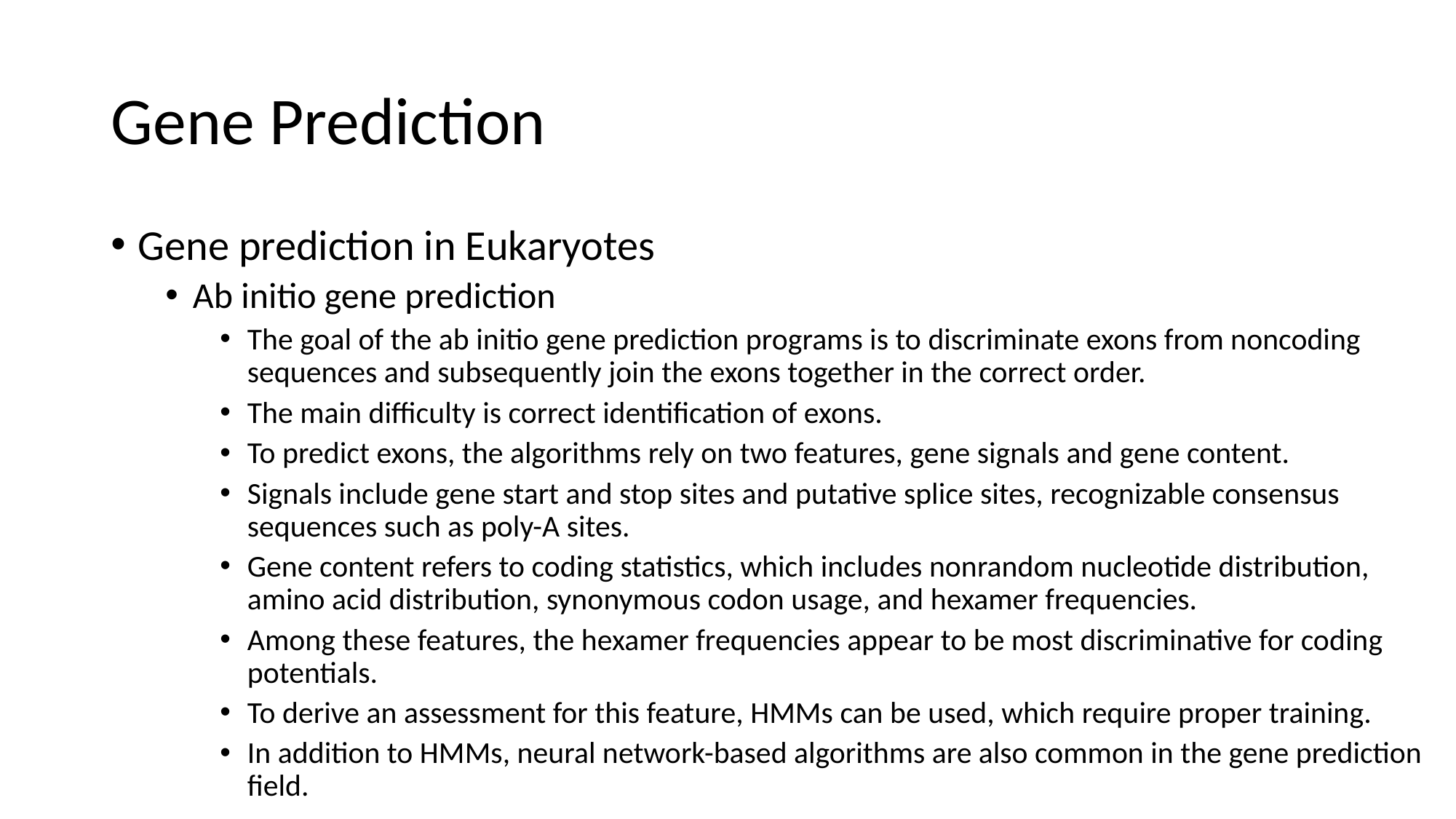

# Gene Prediction
Gene prediction in Eukaryotes
Ab initio gene prediction
The goal of the ab initio gene prediction programs is to discriminate exons from noncoding sequences and subsequently join the exons together in the correct order.
The main difficulty is correct identification of exons.
To predict exons, the algorithms rely on two features, gene signals and gene content.
Signals include gene start and stop sites and putative splice sites, recognizable consensus sequences such as poly-A sites.
Gene content refers to coding statistics, which includes nonrandom nucleotide distribution, amino acid distribution, synonymous codon usage, and hexamer frequencies.
Among these features, the hexamer frequencies appear to be most discriminative for coding potentials.
To derive an assessment for this feature, HMMs can be used, which require proper training.
In addition to HMMs, neural network-based algorithms are also common in the gene prediction field.